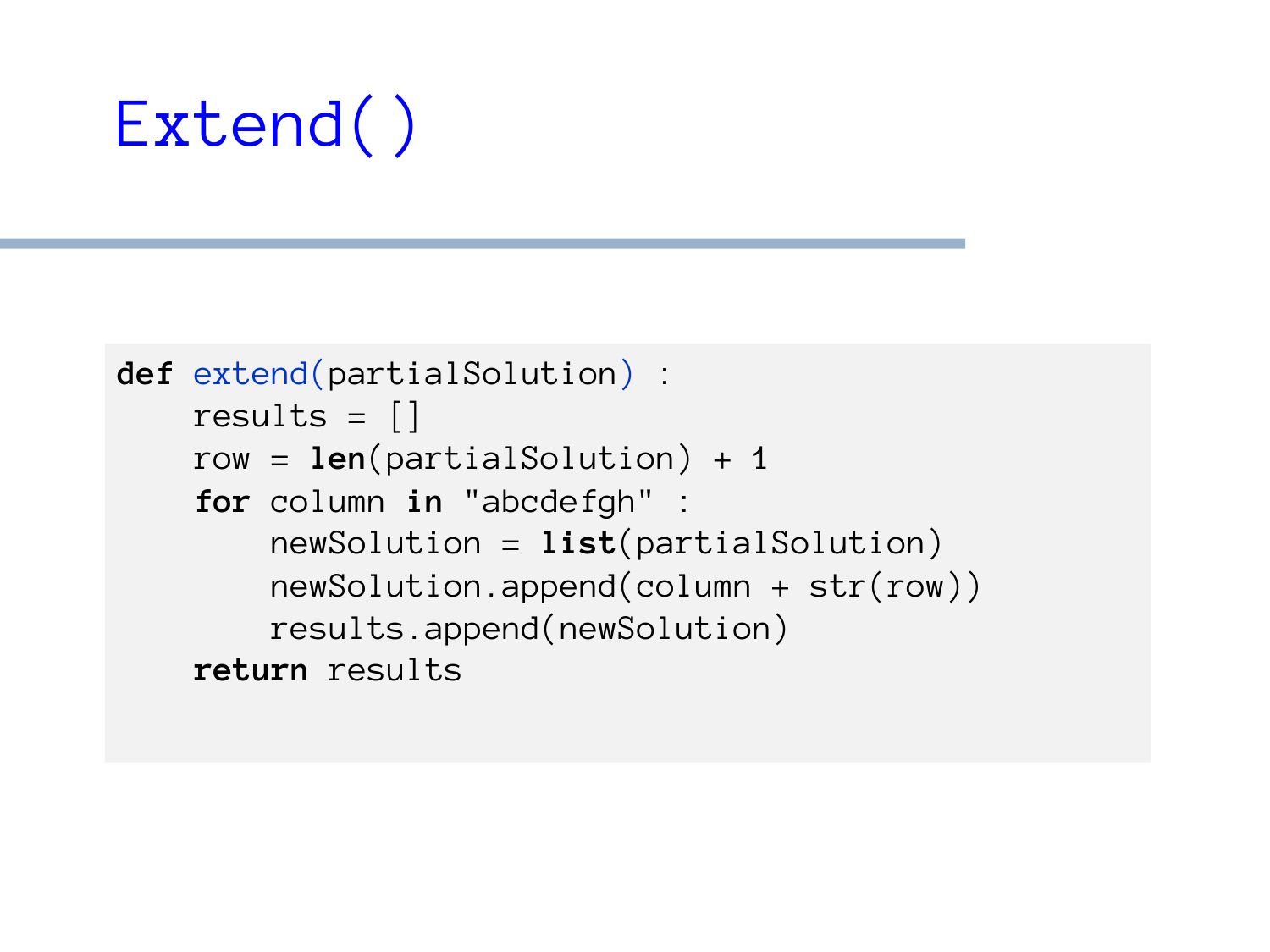

# Extend()
def extend(partialSolution) :
    results = []
    row = len(partialSolution) + 1
    for column in "abcdefgh" :
        newSolution = list(partialSolution)
        newSolution.append(column + str(row))
        results.append(newSolution)
    return results